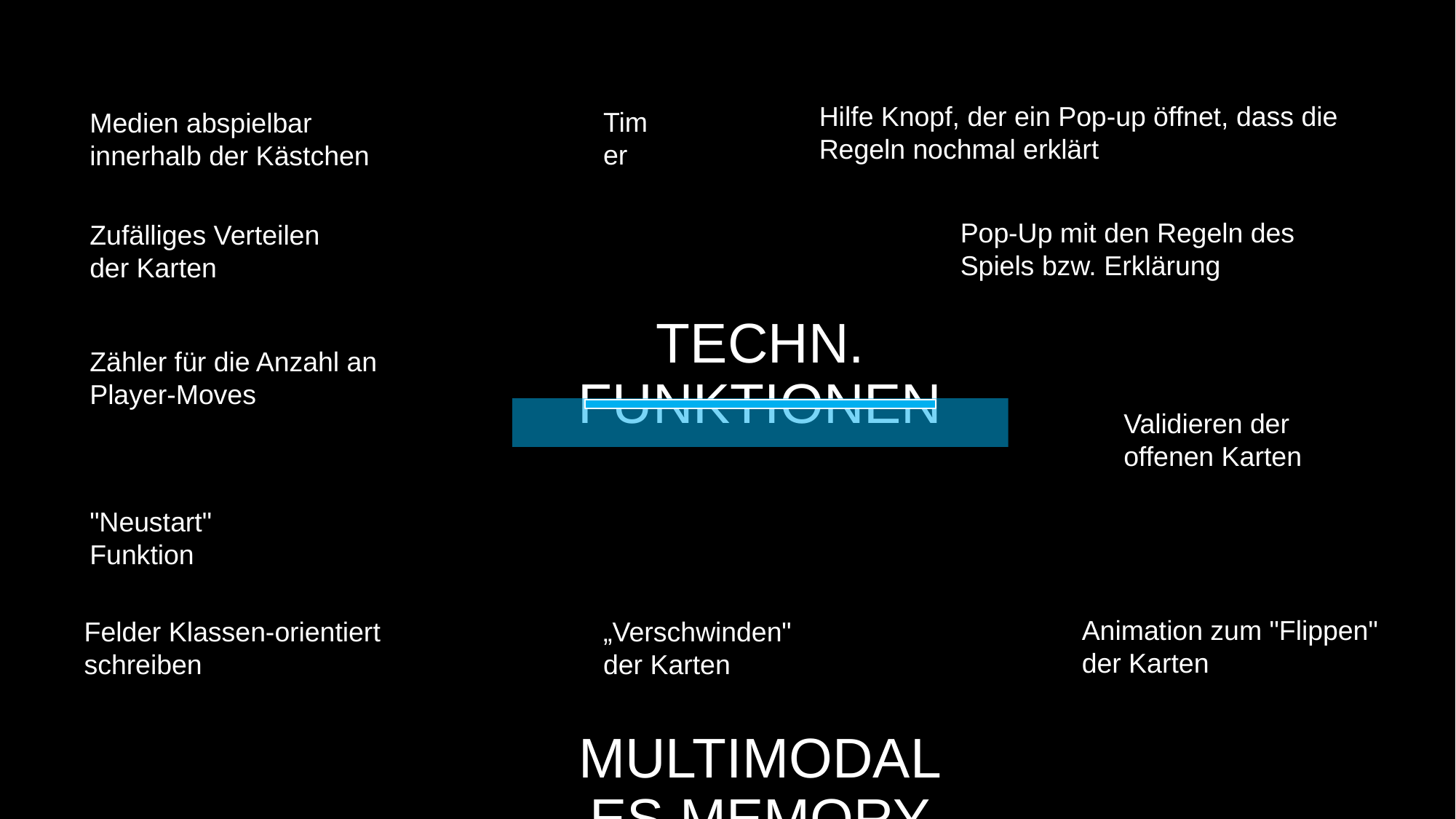

Hilfe Knopf, der ein Pop-up öffnet, dass die Regeln nochmal erklärt
Timer
Medien abspielbar innerhalb der Kästchen

Pop-Up mit den Regeln des Spiels bzw. Erklärung
Zufälliges Verteilen der Karten

techn. Funktionen
Zähler für die Anzahl an Player-Moves
Validieren der offenen Karten
"Neustart" Funktion
Animation zum "Flippen" der Karten
Felder Klassen-orientiert schreiben
„Verschwinden" der Karten
Multimodales Memory